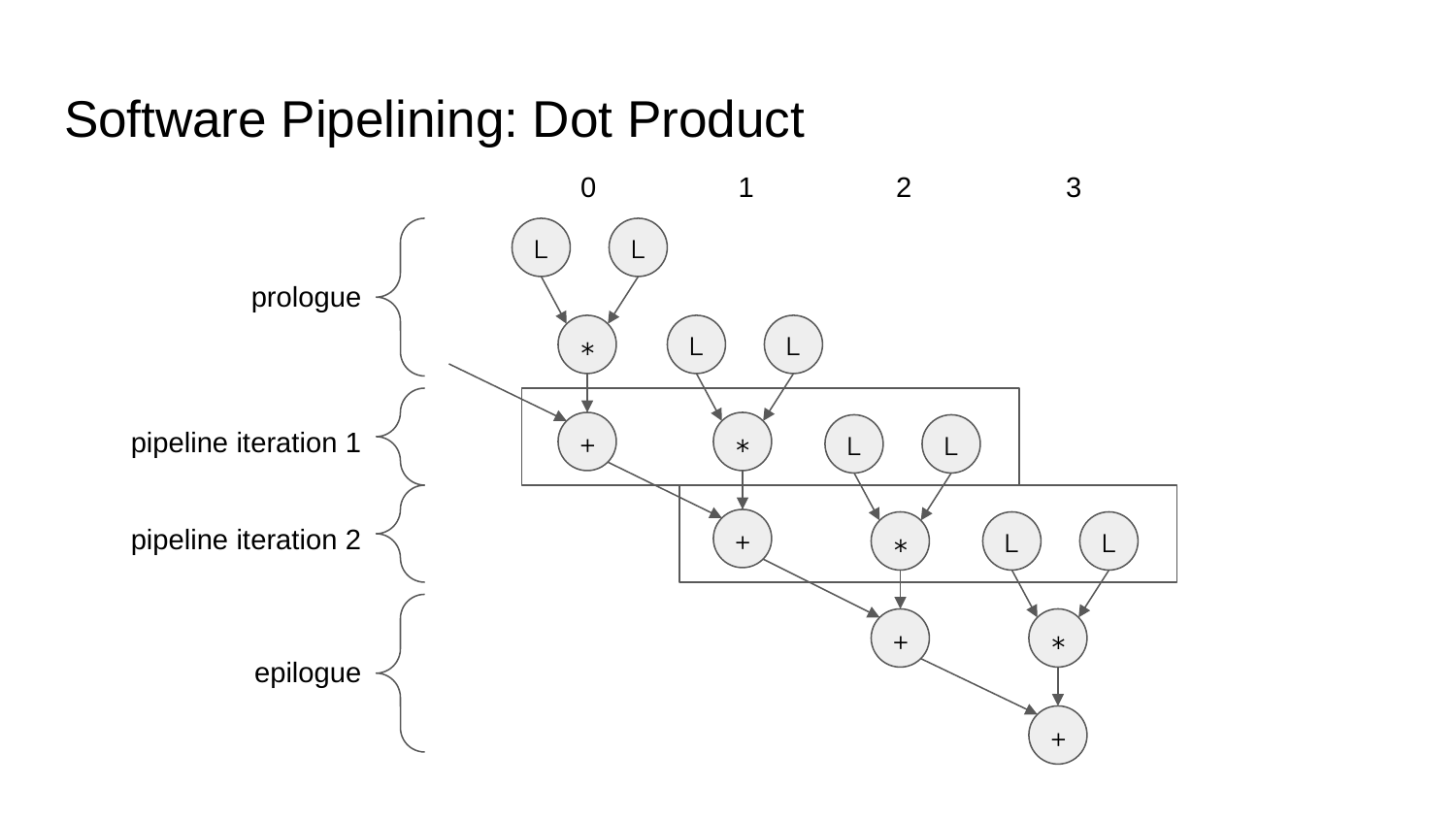

# Software Pipelining: Dot Product
0
1
2
3

L
L
*
L
L

+
*
L
L

+
*
L
L
+
*
+
prologue

pipeline iteration 1

pipeline iteration 2

epilogue